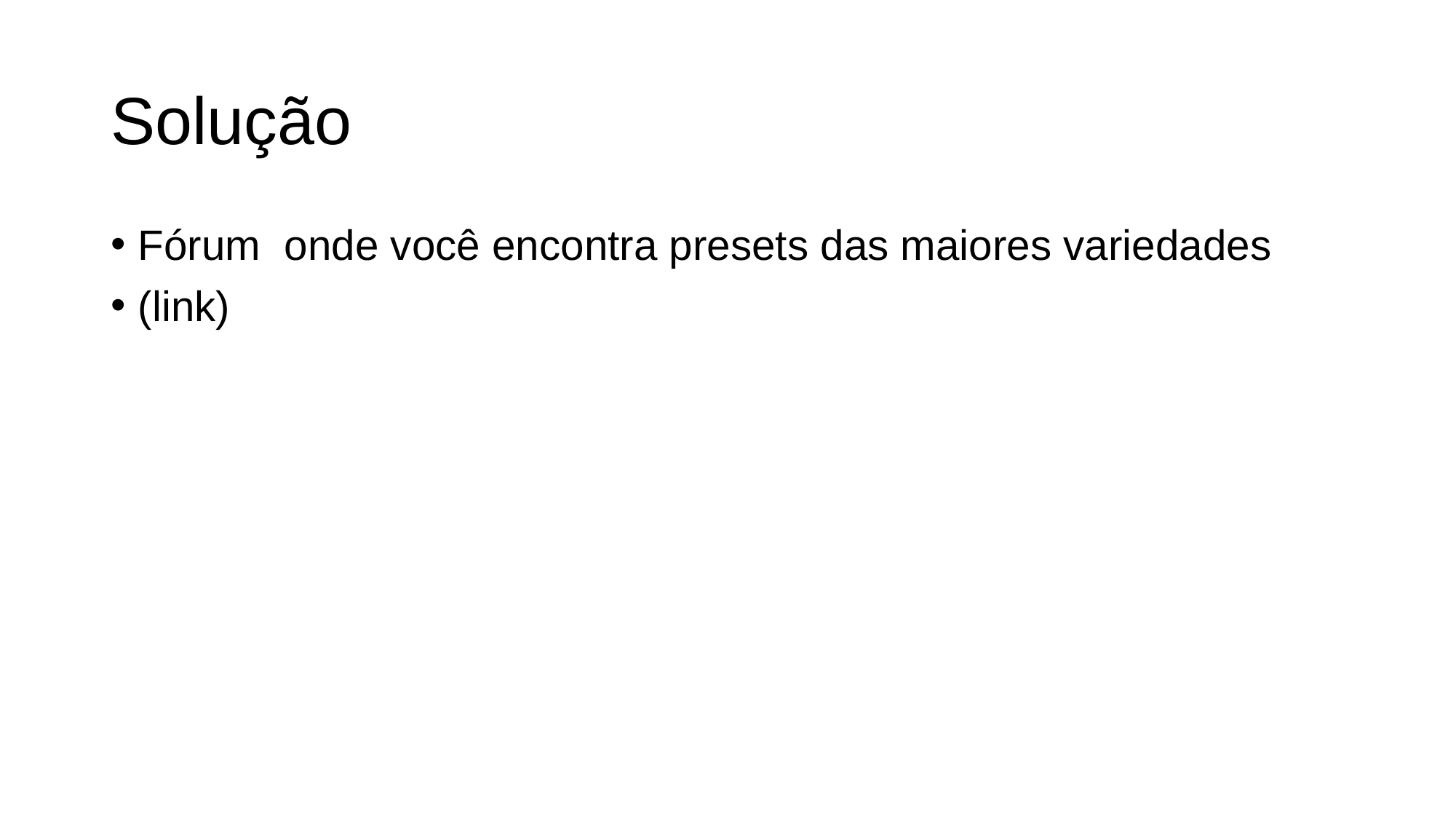

# Solução
Fórum  onde você encontra presets das maiores variedades
(link)